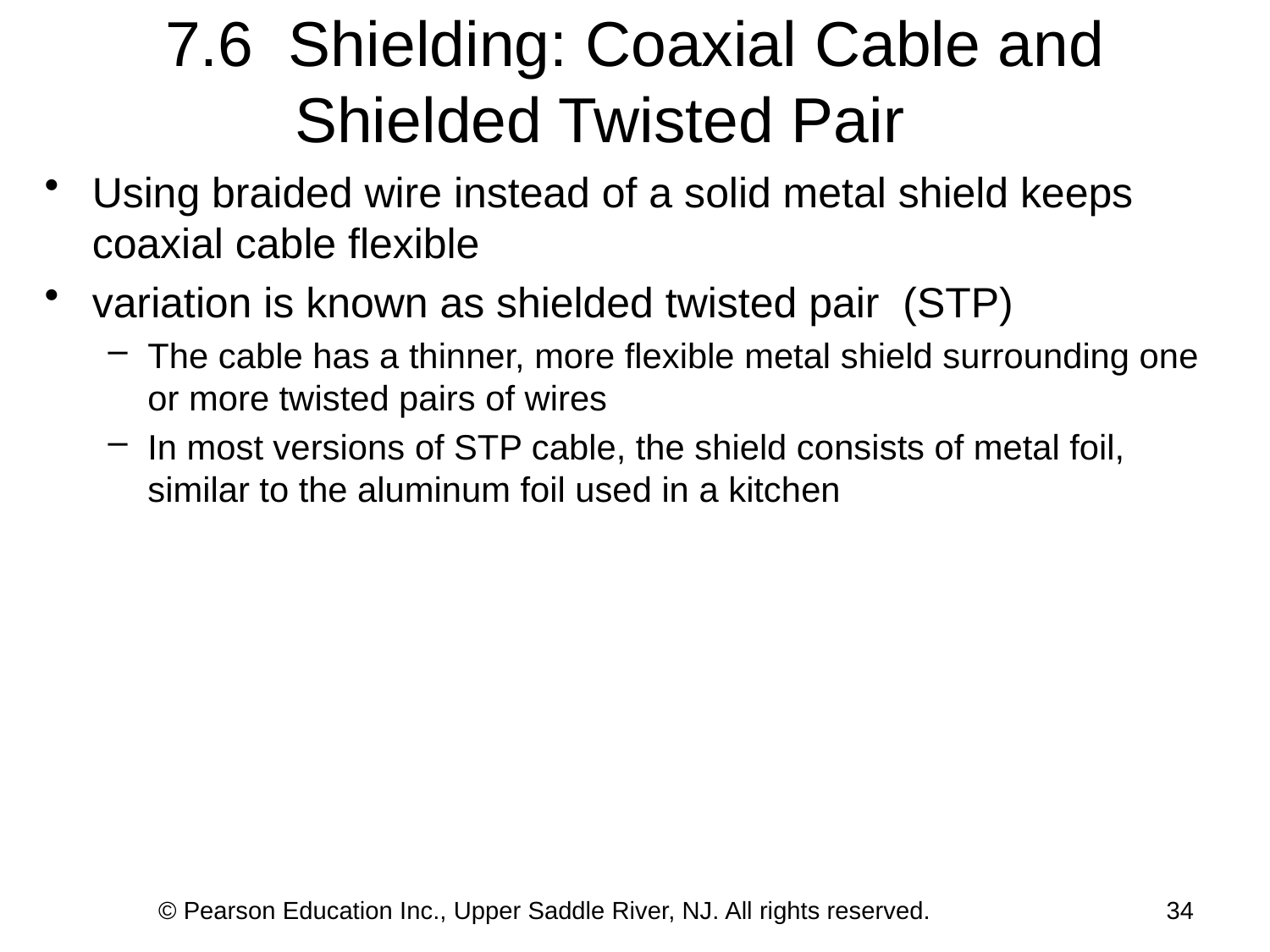

7.6  Shielding: Coaxial Cable and Shielded Twisted Pair
Using braided wire instead of a solid metal shield keeps coaxial cable flexible
variation is known as shielded twisted pair  (STP)
The cable has a thinner, more flexible metal shield surrounding one or more twisted pairs of wires
In most versions of STP cable, the shield consists of metal foil, similar to the aluminum foil used in a kitchen

© Pearson Education Inc., Upper Saddle River, NJ. All rights reserved.
34